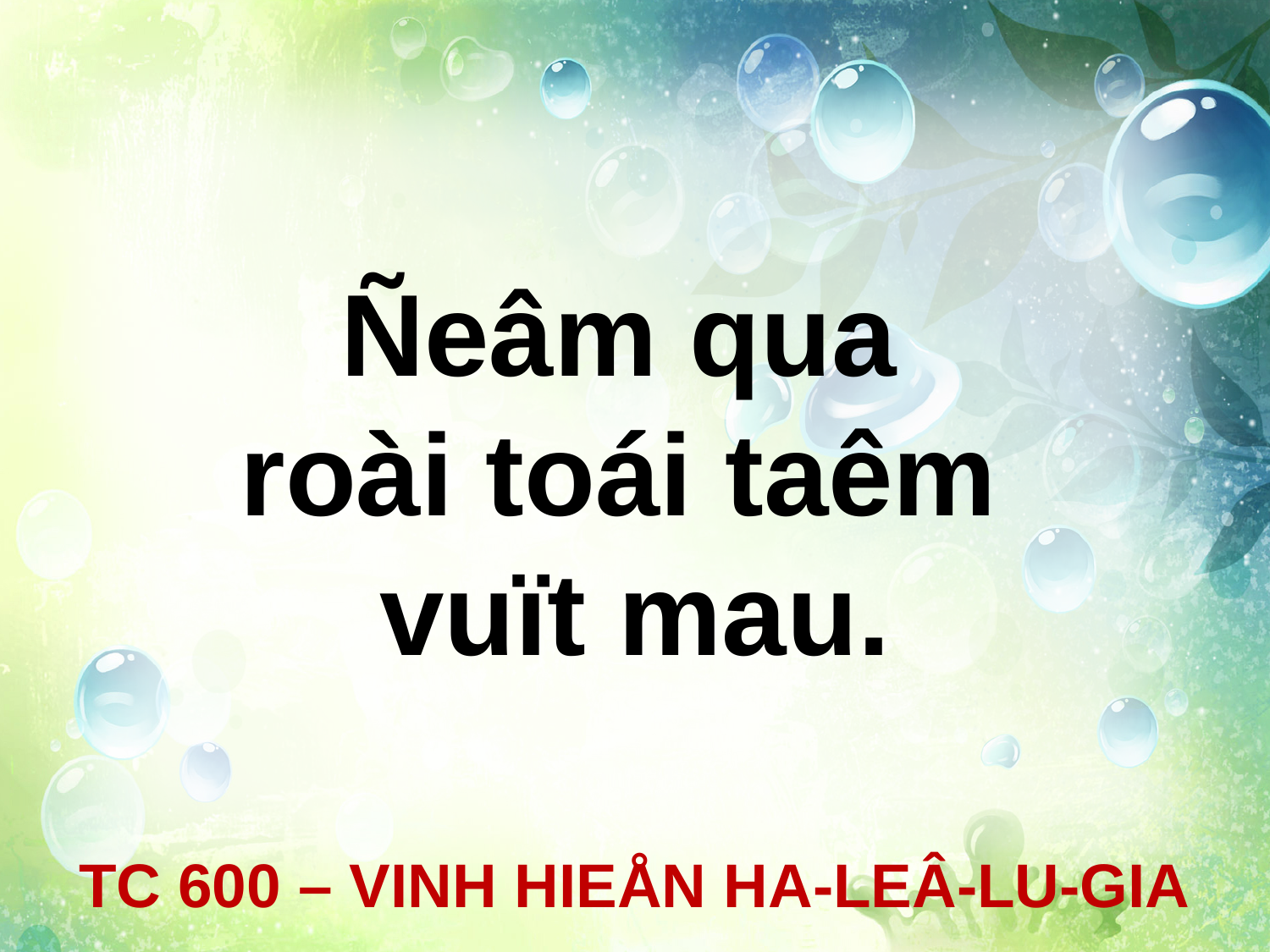

Ñeâm qua
roài toái taêm
vuït mau.
TC 600 – VINH HIEÅN HA-LEÂ-LU-GIA